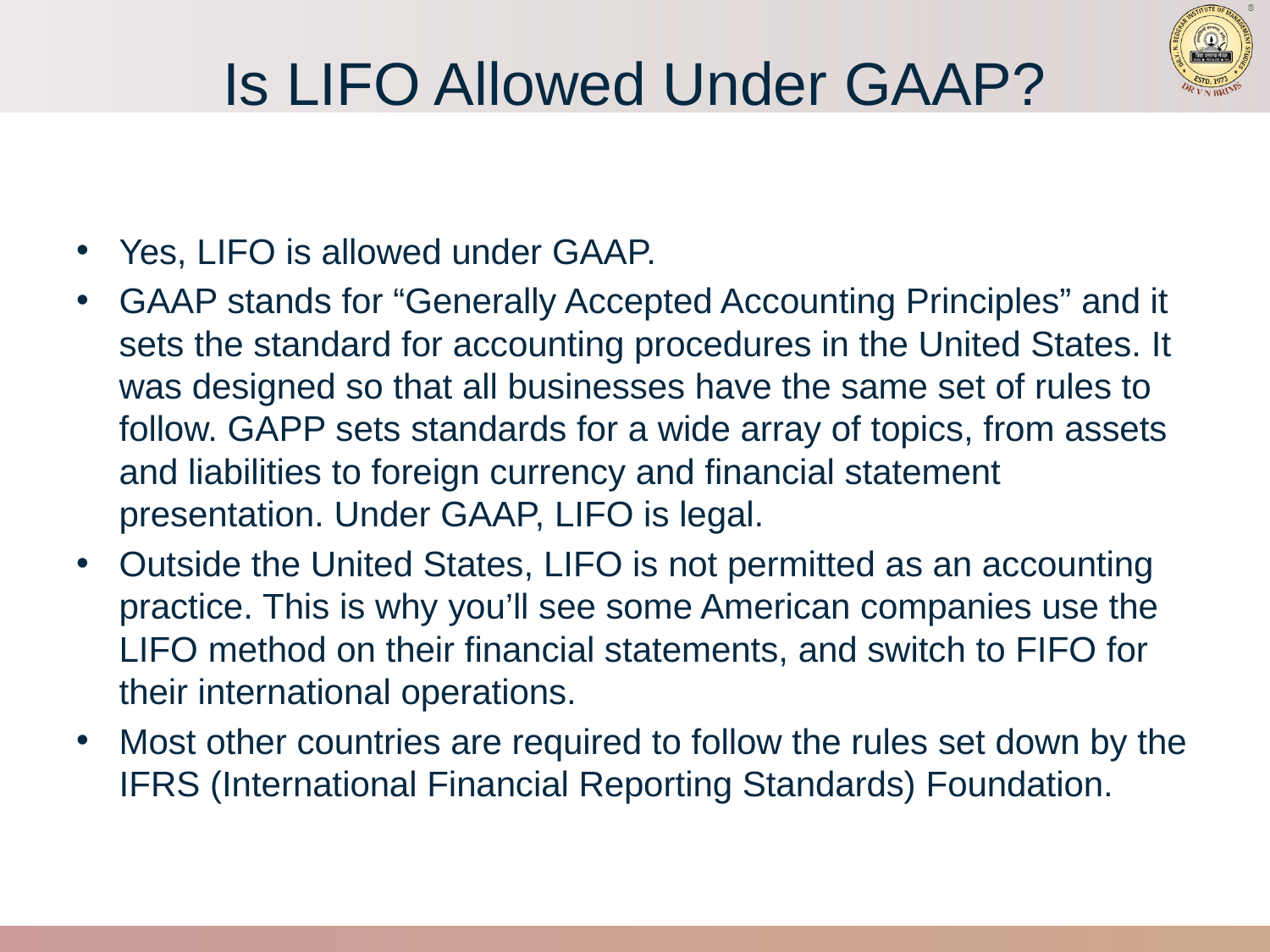

# Is LIFO Allowed Under GAAP?
Yes, LIFO is allowed under GAAP.
GAAP stands for “Generally Accepted Accounting Principles” and it sets the standard for accounting procedures in the United States. It was designed so that all businesses have the same set of rules to follow. GAPP sets standards for a wide array of topics, from assets and liabilities to foreign currency and financial statement presentation. Under GAAP, LIFO is legal.
Outside the United States, LIFO is not permitted as an accounting practice. This is why you’ll see some American companies use the LIFO method on their financial statements, and switch to FIFO for their international operations.
Most other countries are required to follow the rules set down by the IFRS (International Financial Reporting Standards) Foundation.